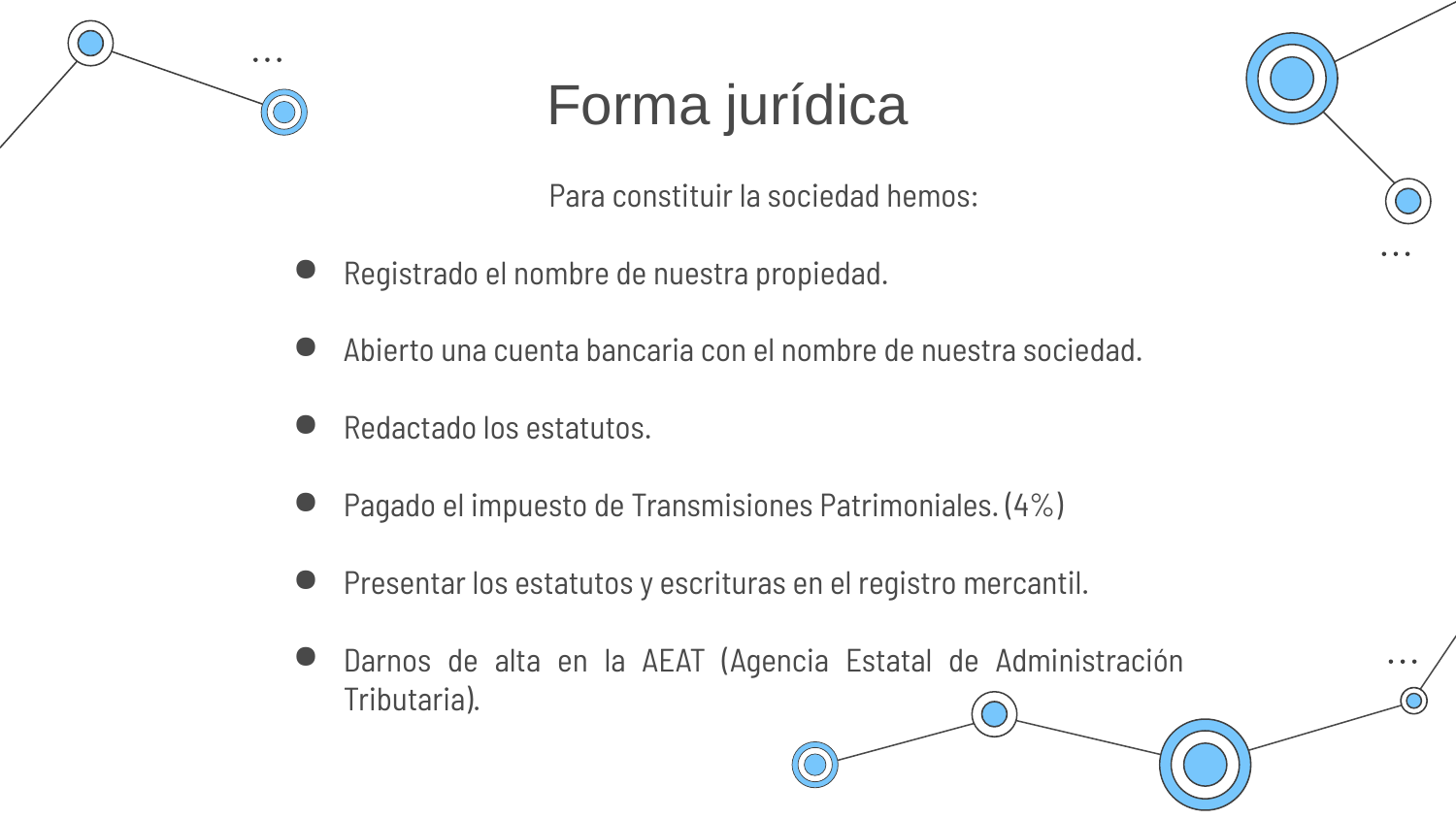

Forma jurídica
Para constituir la sociedad hemos:

Registrado el nombre de nuestra propiedad.

Abierto una cuenta bancaria con el nombre de nuestra sociedad.

Redactado los estatutos.

Pagado el impuesto de Transmisiones Patrimoniales. (4%)

Presentar los estatutos y escrituras en el registro mercantil.

Darnos de alta en la AEAT (Agencia Estatal de Administración Tributaria).